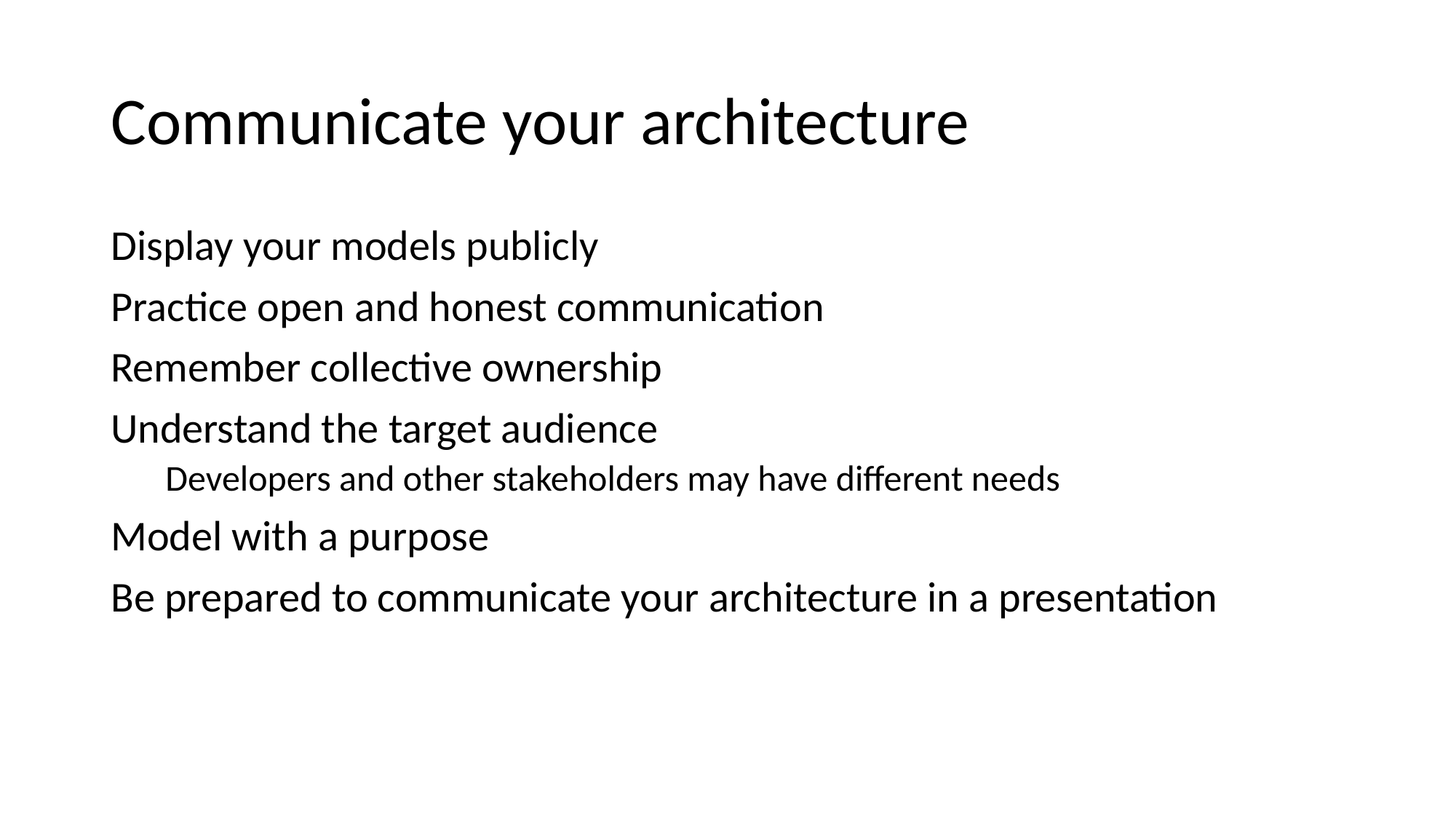

# Communicate your architecture
Display your models publicly
Practice open and honest communication
Remember collective ownership
Understand the target audience
Developers and other stakeholders may have different needs
Model with a purpose
Be prepared to communicate your architecture in a presentation